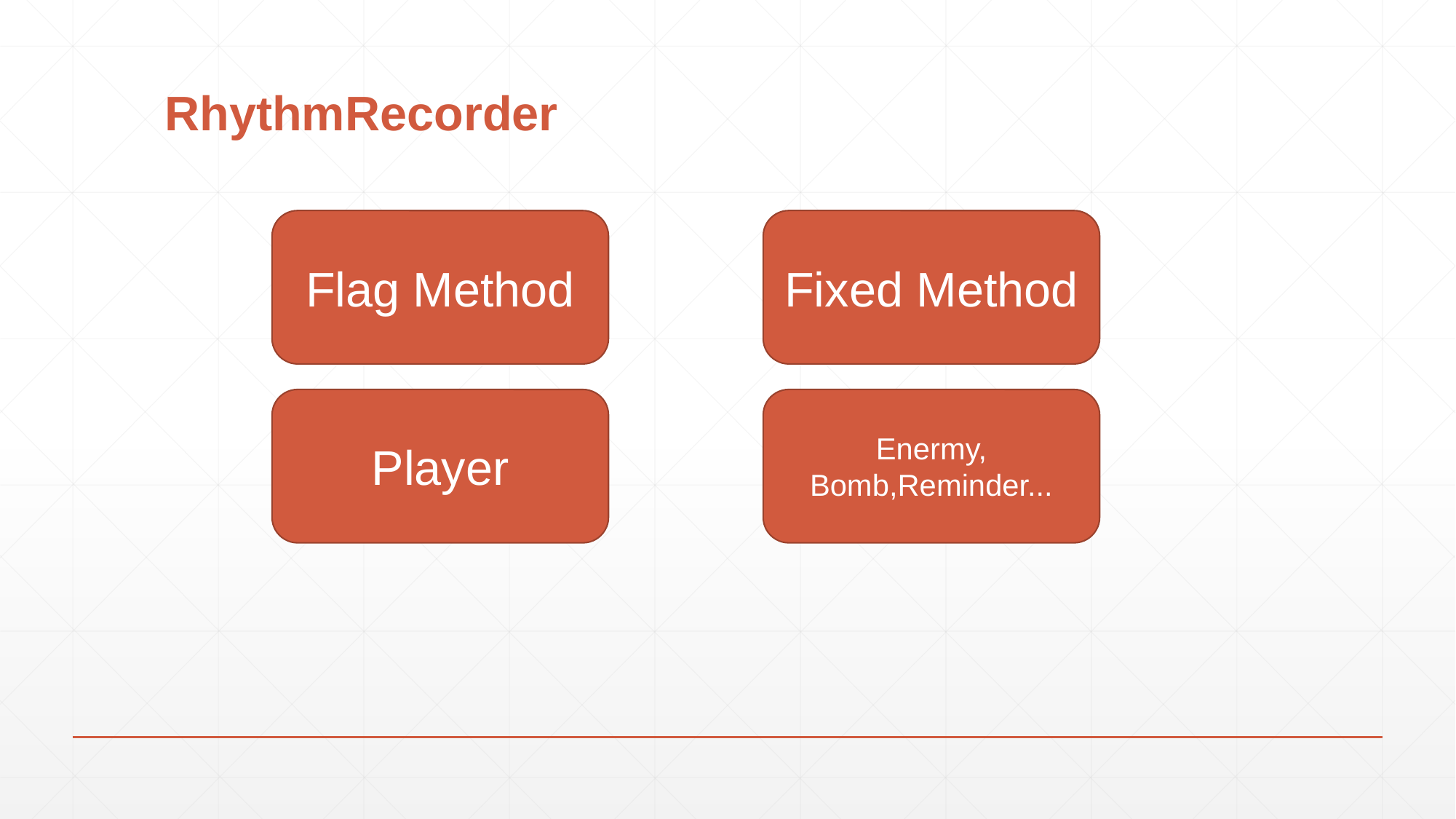

# RhythmRecorder
Flag Method
Fixed Method
Player
Enermy, Bomb,Reminder...